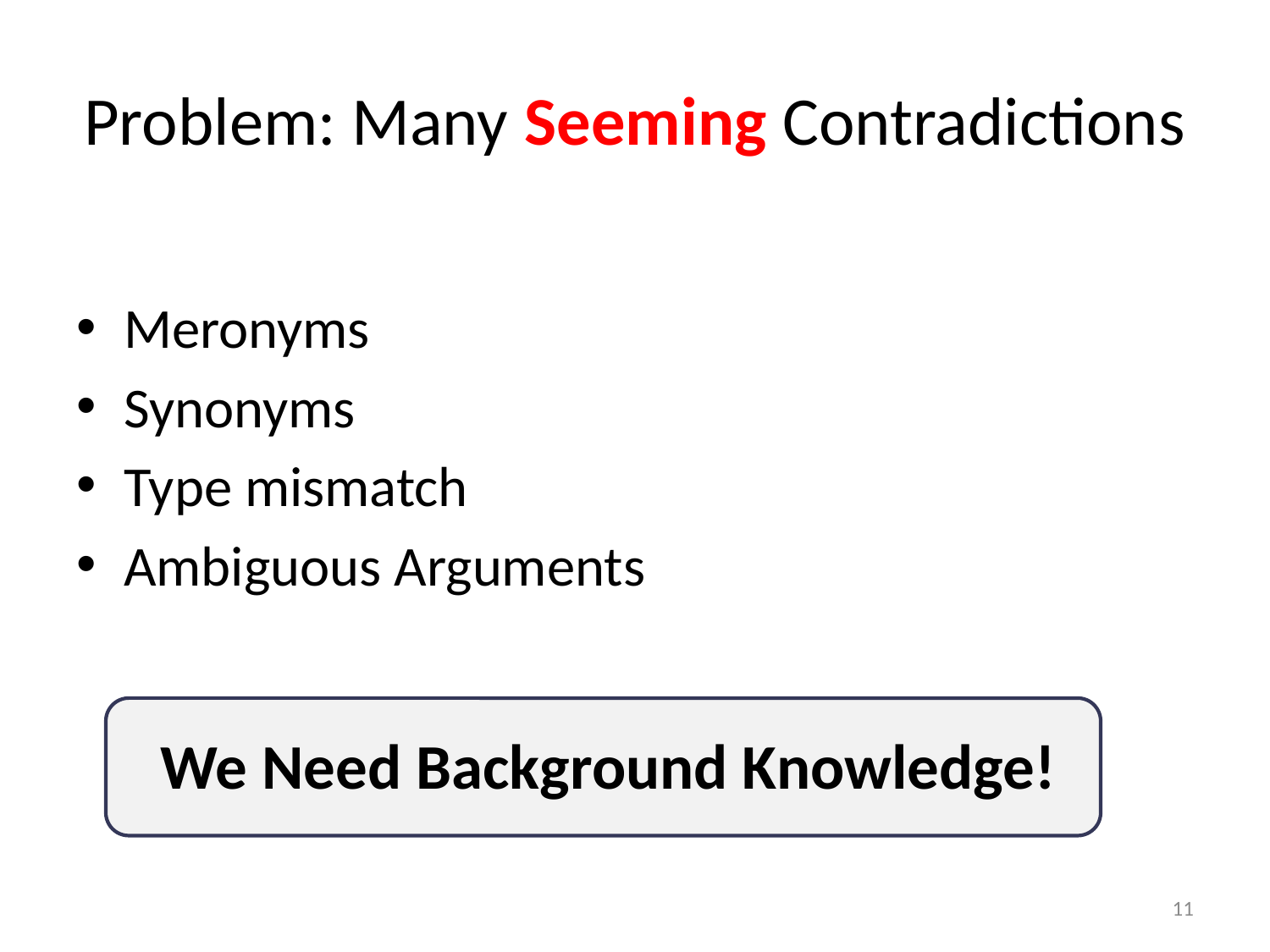

# Problem: Many Seeming Contradictions
Meronyms
Synonyms
Type mismatch
Ambiguous Arguments

We Need Background Knowledge!
11